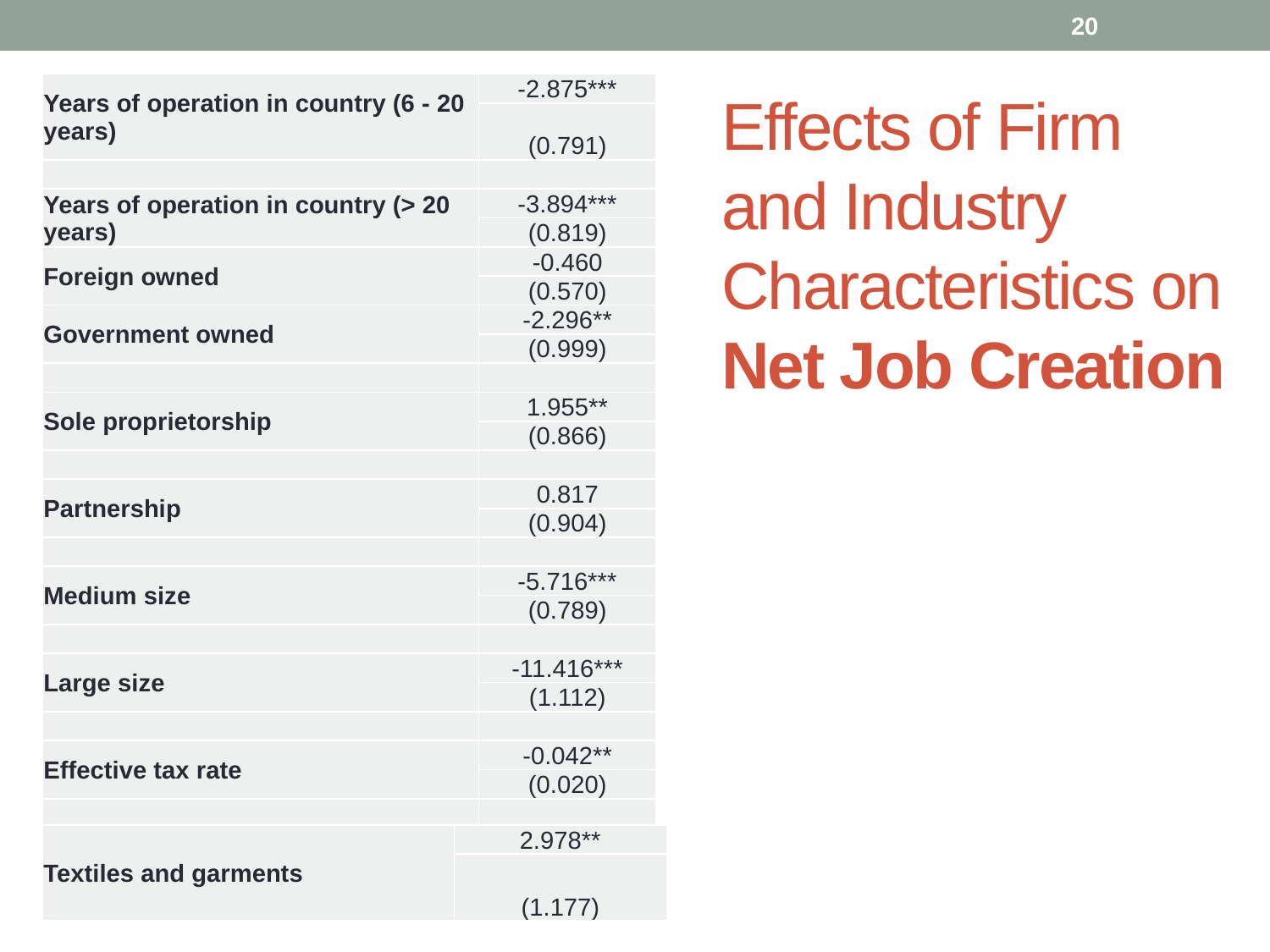

20
| Years of operation in country (6 - 20 years) | -2.875\*\*\* |
| --- | --- |
|  | (0.791) |
|  |  |
| Years of operation in country (> 20 years) | -3.894\*\*\* |
|  | (0.819) |
| Foreign owned | -0.460 |
|  | (0.570) |
| Government owned | -2.296\*\* |
|  | (0.999) |
|  |  |
| Sole proprietorship | 1.955\*\* |
|  | (0.866) |
|  |  |
| Partnership | 0.817 |
|  | (0.904) |
|  |  |
| Medium size | -5.716\*\*\* |
|  | (0.789) |
|  |  |
| Large size | -11.416\*\*\* |
|  | (1.112) |
|  |  |
| Effective tax rate | -0.042\*\* |
|  | (0.020) |
|  |  |
# Effects of Firm and Industry Characteristics on Net Job Creation
| Textiles and garments | 2.978\*\* |
| --- | --- |
|  | (1.177) |